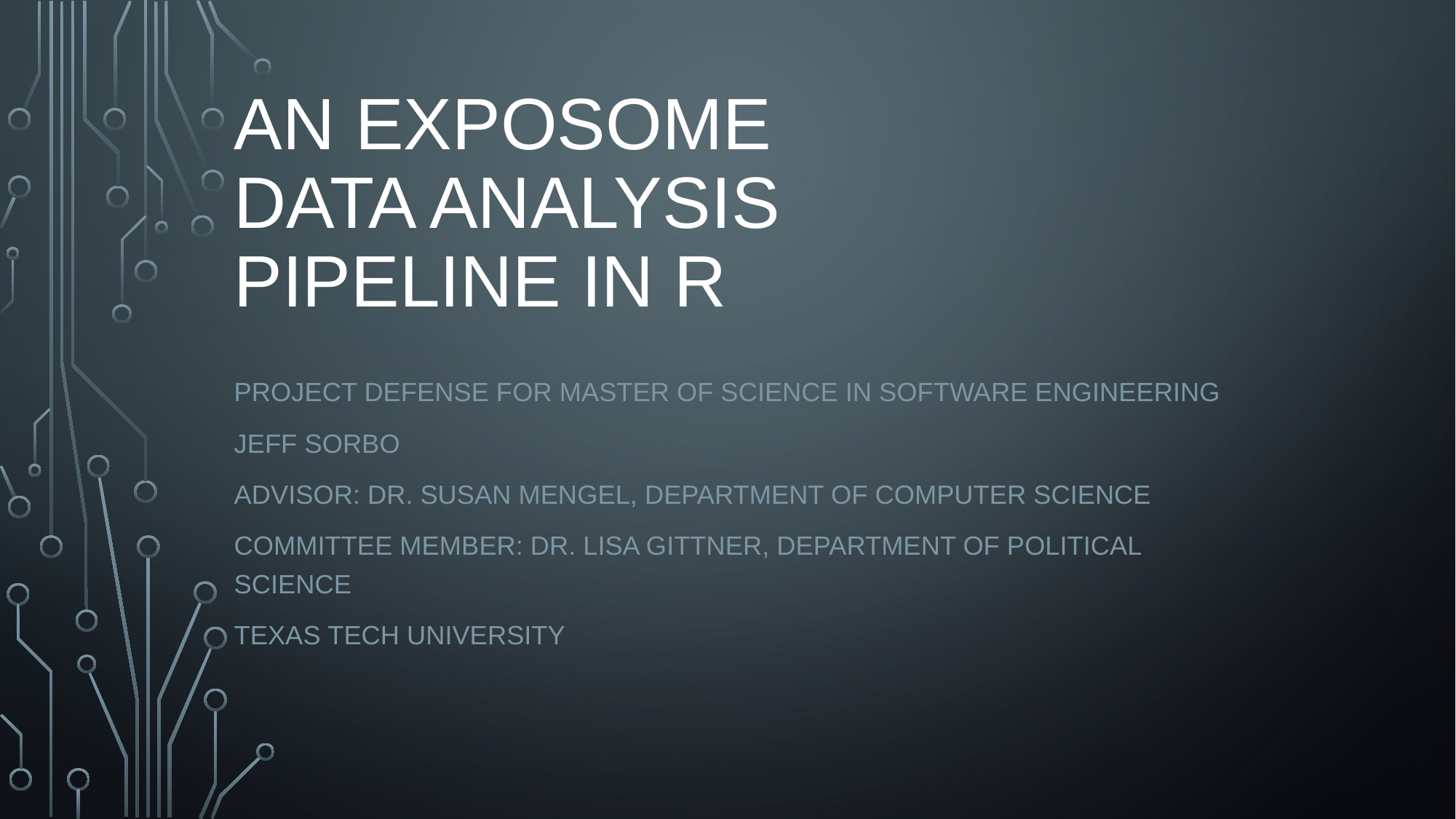

# An Exposome data analysis pipeline in r
Project defense for master of science in software engineering
Jeff Sorbo
Advisor: dr. susan mengel, department of computer science
Committee member: dr. lisa gittner, department of political science
Texas Tech University